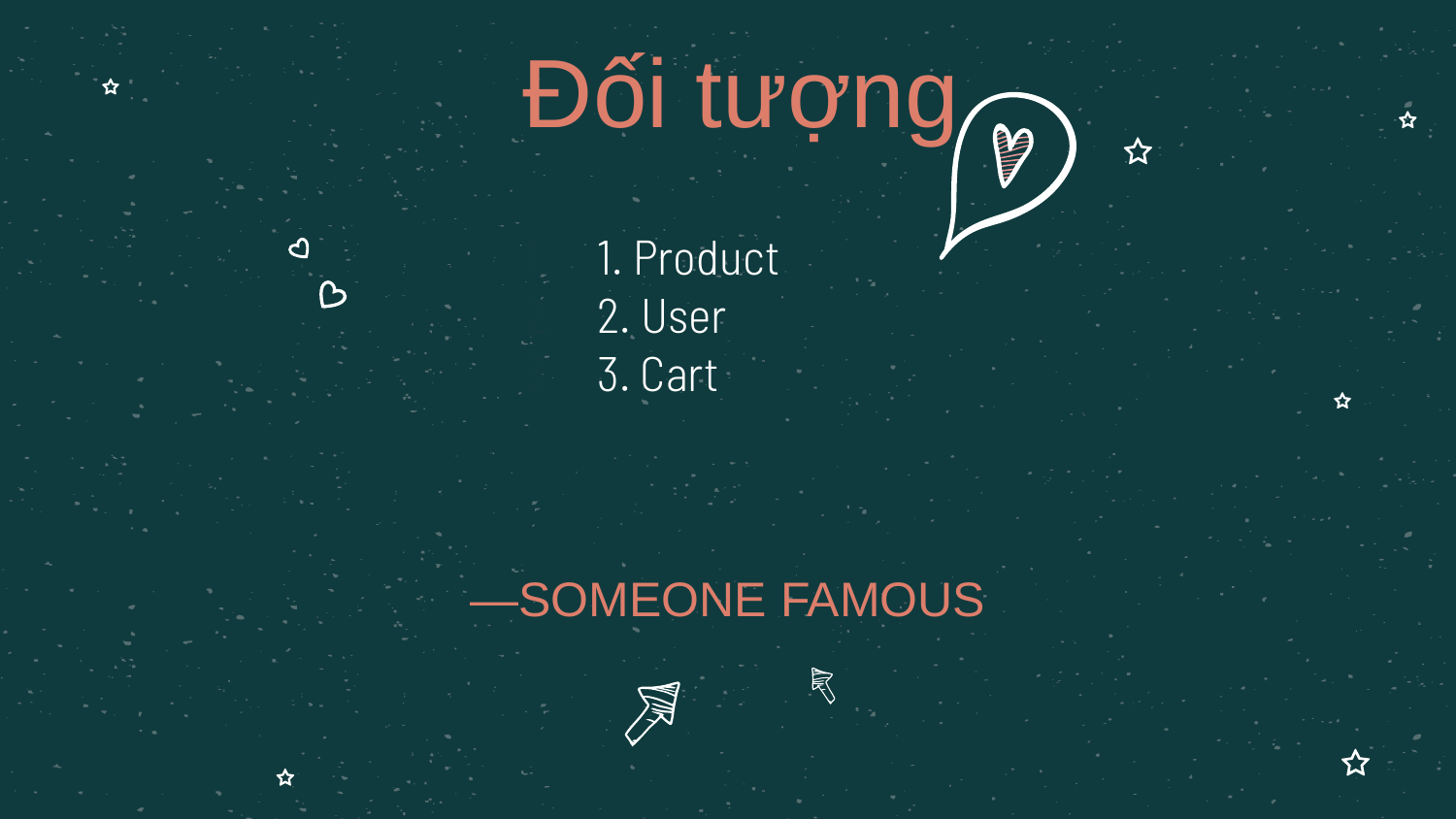

Đối tượng

1. Product
2. User
3. Cart

# —SOMEONE FAMOUS